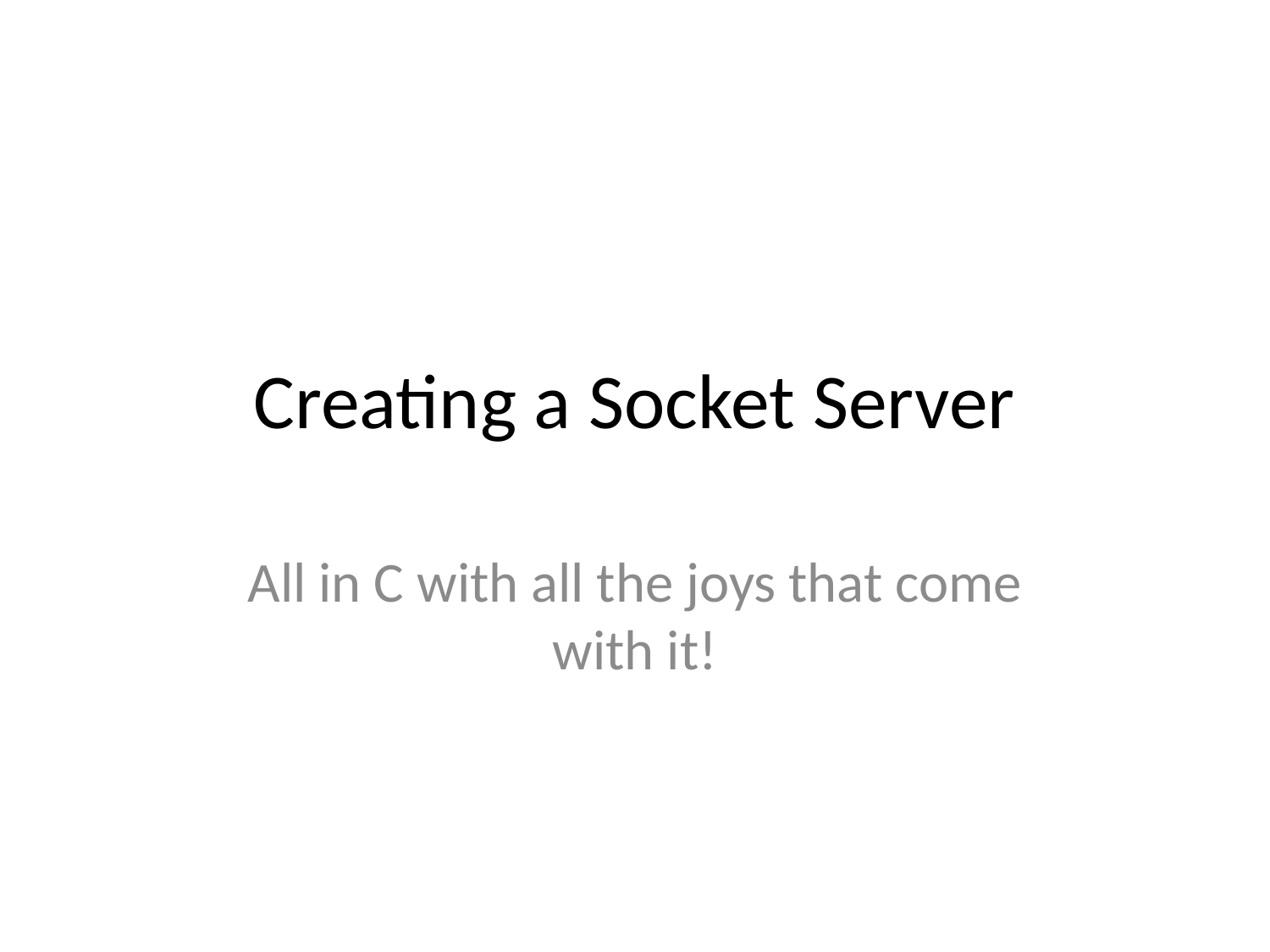

# Creating a Socket Server
All in C with all the joys that come with it!